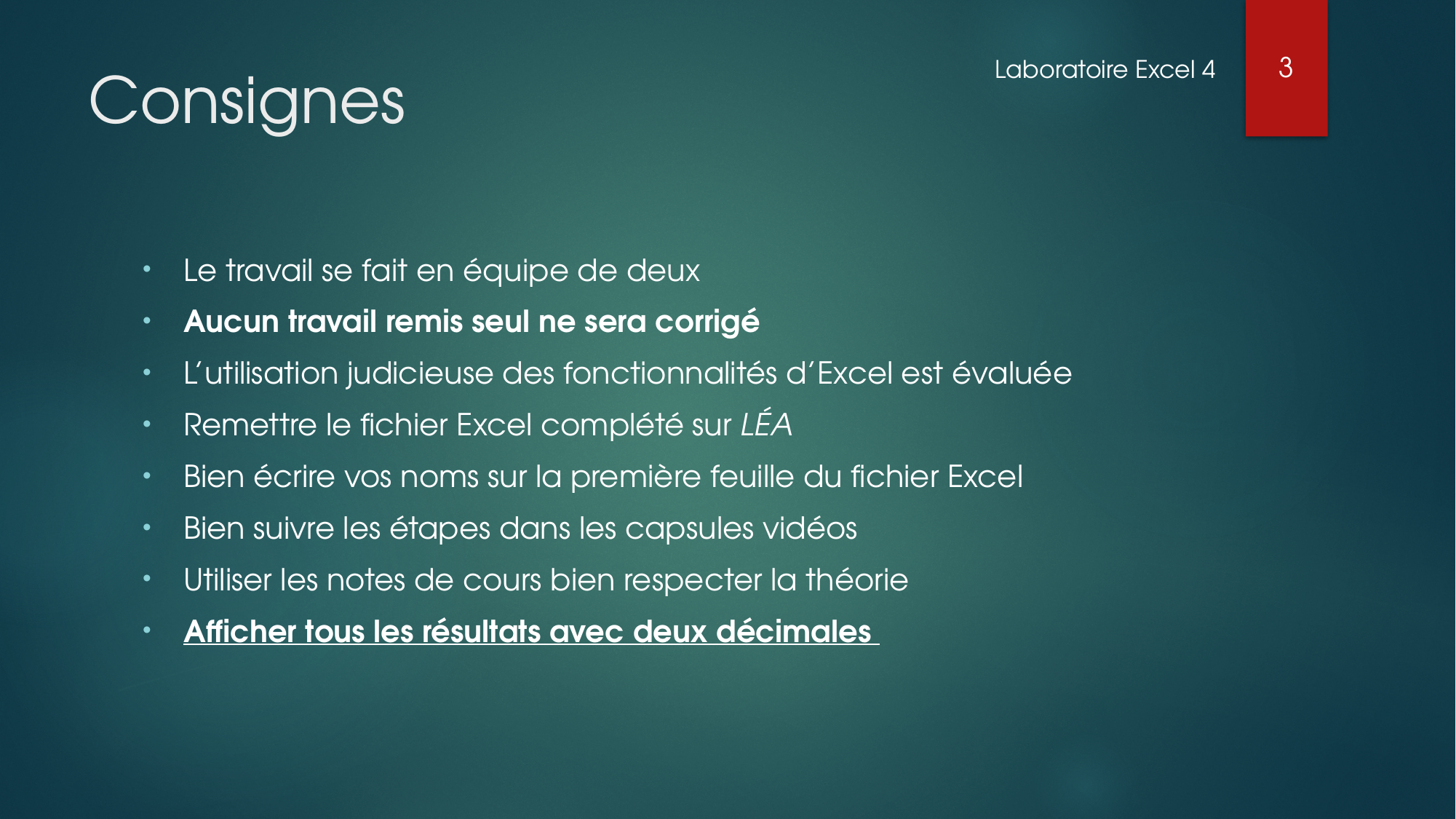

3
Laboratoire Excel 4
# Consignes
Le travail se fait en équipe de deux
Aucun travail remis seul ne sera corrigé
L’utilisation judicieuse des fonctionnalités d’Excel est évaluée
Remettre le fichier Excel complété sur LÉA
Bien écrire vos noms sur la première feuille du fichier Excel
Bien suivre les étapes dans les capsules vidéos
Utiliser les notes de cours bien respecter la théorie
Afficher tous les résultats avec deux décimales